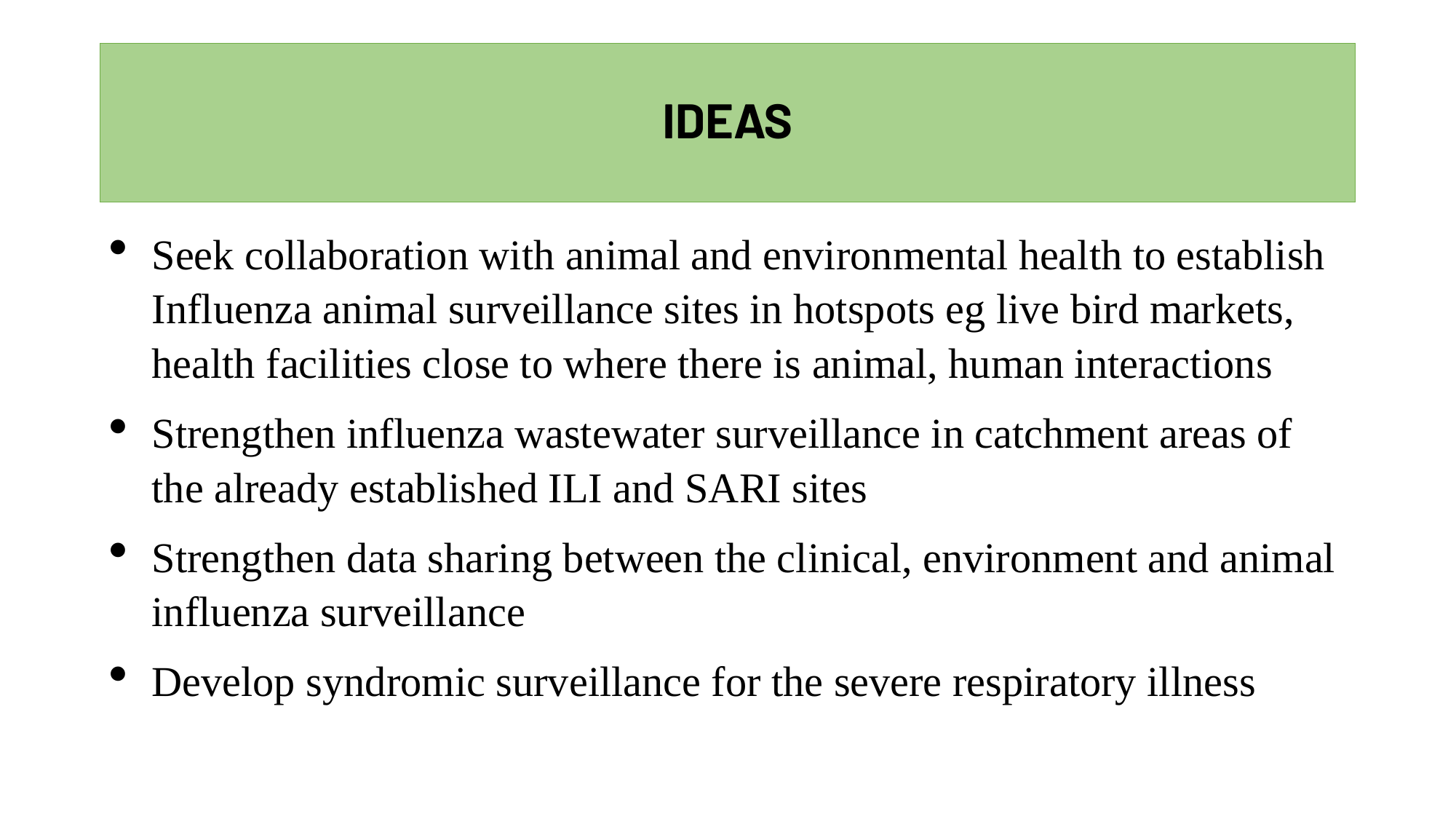

# IDEAS
Seek collaboration with animal and environmental health to establish Influenza animal surveillance sites in hotspots eg live bird markets, health facilities close to where there is animal, human interactions
Strengthen influenza wastewater surveillance in catchment areas of the already established ILI and SARI sites
Strengthen data sharing between the clinical, environment and animal influenza surveillance
Develop syndromic surveillance for the severe respiratory illness